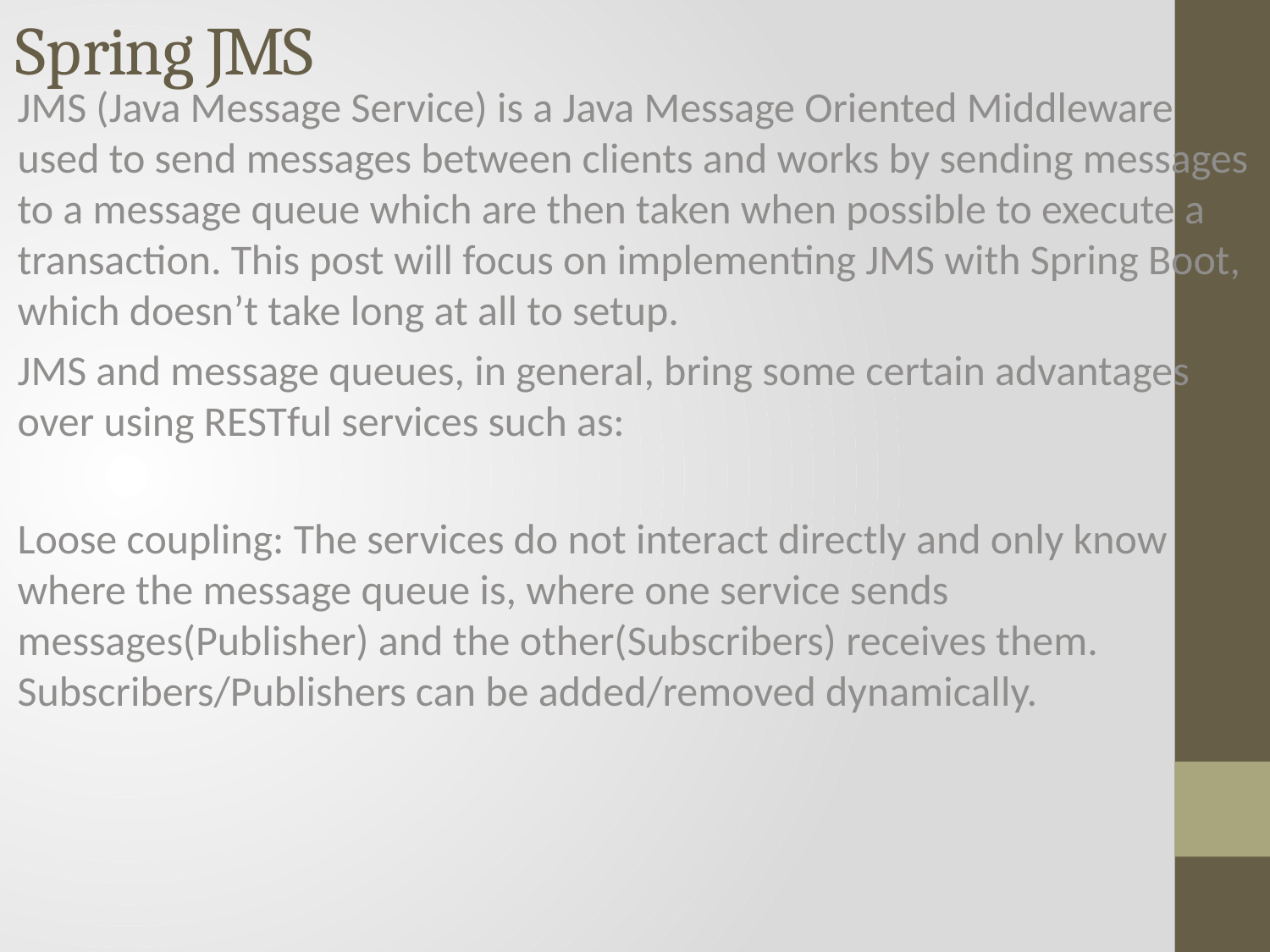

# Spring JMS
JMS (Java Message Service) is a Java Message Oriented Middleware used to send messages between clients and works by sending messages to a message queue which are then taken when possible to execute a transaction. This post will focus on implementing JMS with Spring Boot, which doesn’t take long at all to setup.
JMS and message queues, in general, bring some certain advantages over using RESTful services such as:

Loose coupling: The services do not interact directly and only know where the message queue is, where one service sends messages(Publisher) and the other(Subscribers) receives them. Subscribers/Publishers can be added/removed dynamically.